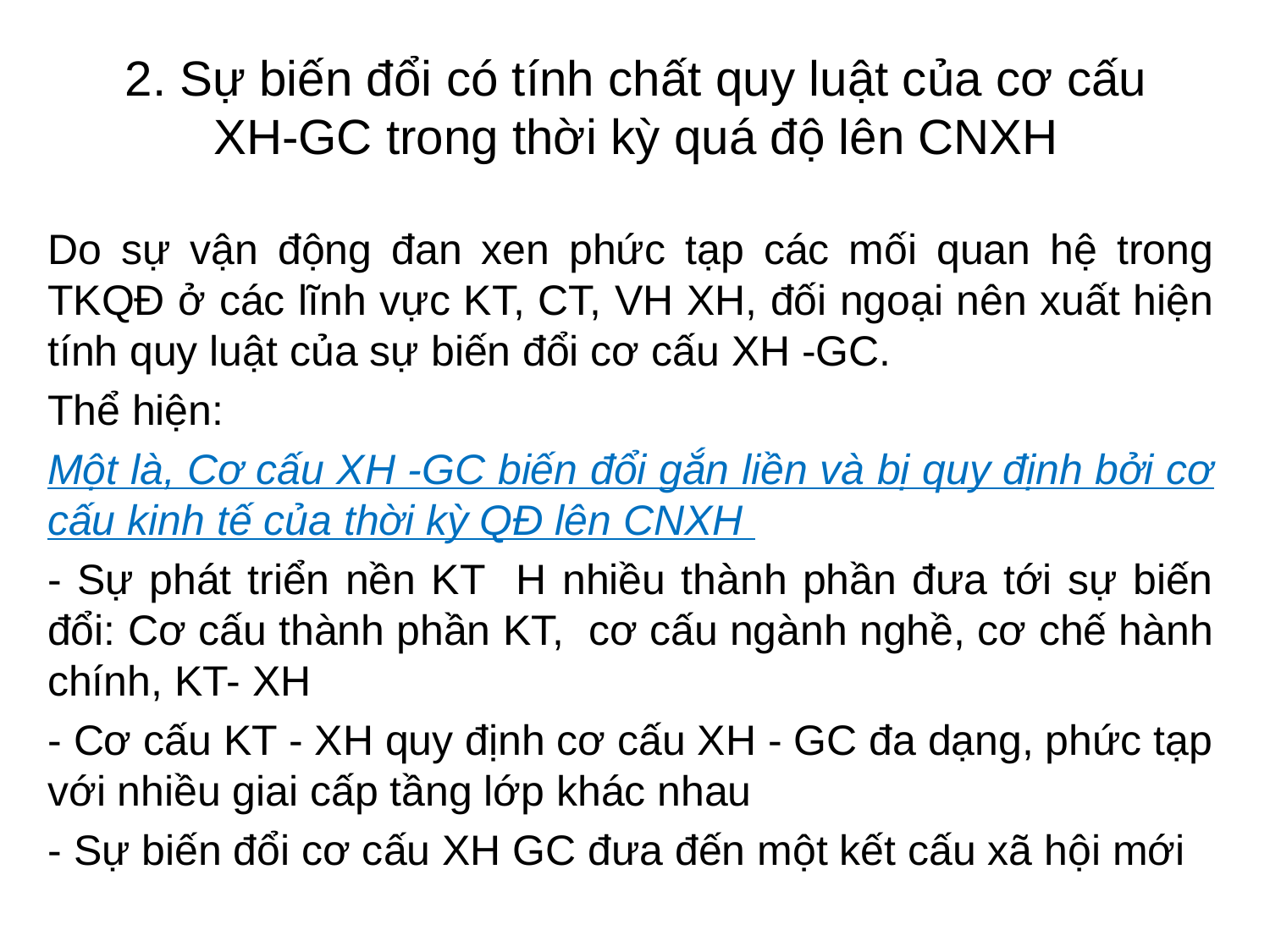

# 2. Sự biến đổi có tính chất quy luật của cơ cấu XH-GC trong thời kỳ quá độ lên CNXH
Do sự vận động đan xen phức tạp các mối quan hệ trong TKQĐ ở các lĩnh vực KT, CT, VH XH, đối ngoại nên xuất hiện tính quy luật của sự biến đổi cơ cấu XH -GC.
Thể hiện:
Một là, Cơ cấu XH -GC biến đổi gắn liền và bị quy định bởi cơ cấu kinh tế của thời kỳ QĐ lên CNXH
- Sự phát triển nền KT  H nhiều thành phần đưa tới sự biến đổi: Cơ cấu thành phần KT,  cơ cấu ngành nghề, cơ chế hành chính, KT- XH
- Cơ cấu KT - XH quy định cơ cấu XH - GC đa dạng, phức tạp với nhiều giai cấp tầng lớp khác nhau
- Sự biến đổi cơ cấu XH GC đưa đến một kết cấu xã hội mới